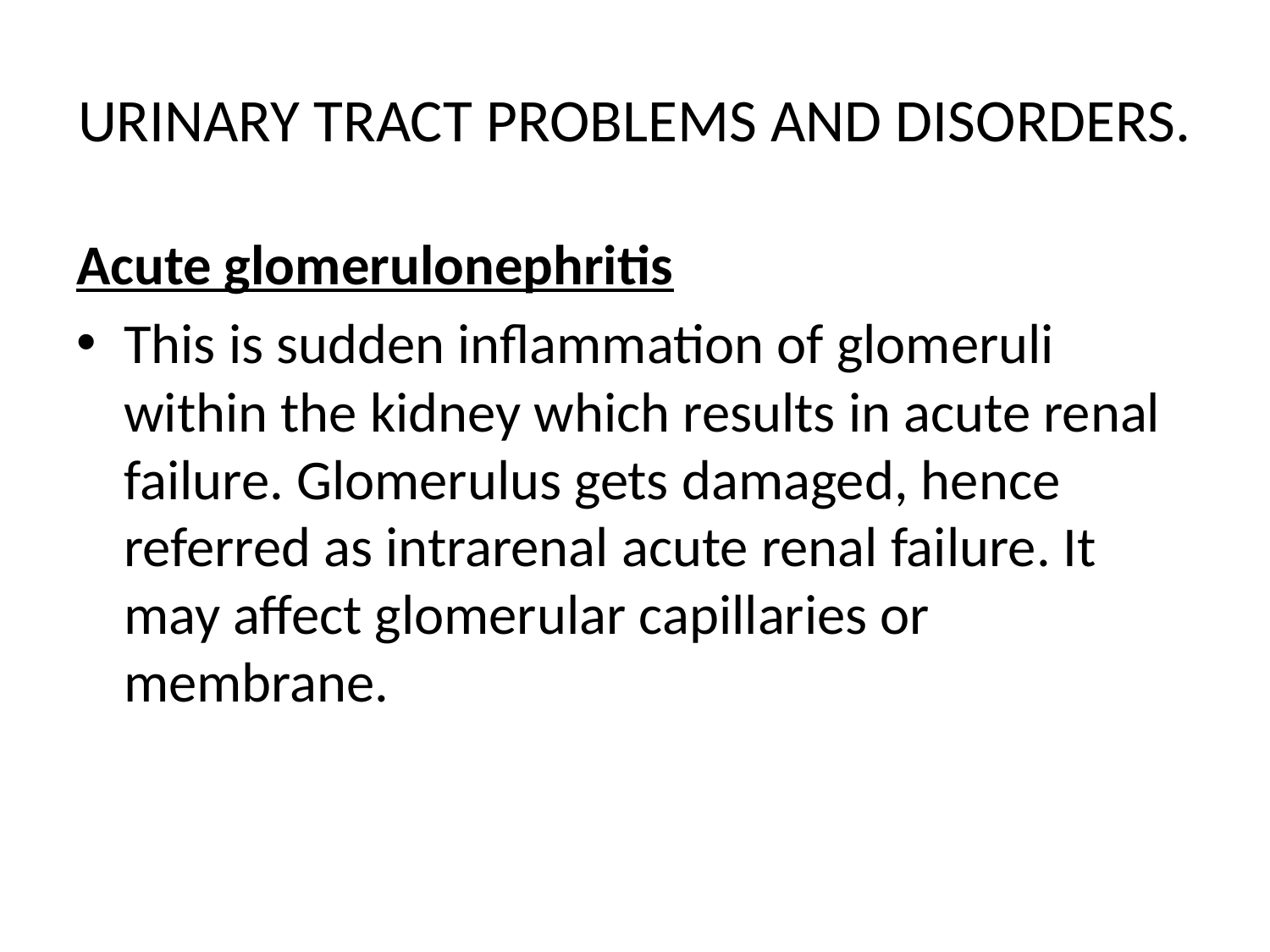

# URINARY TRACT PROBLEMS AND DISORDERS.
Acute glomerulonephritis
This is sudden inflammation of glomeruli within the kidney which results in acute renal failure. Glomerulus gets damaged, hence referred as intrarenal acute renal failure. It may affect glomerular capillaries or membrane.